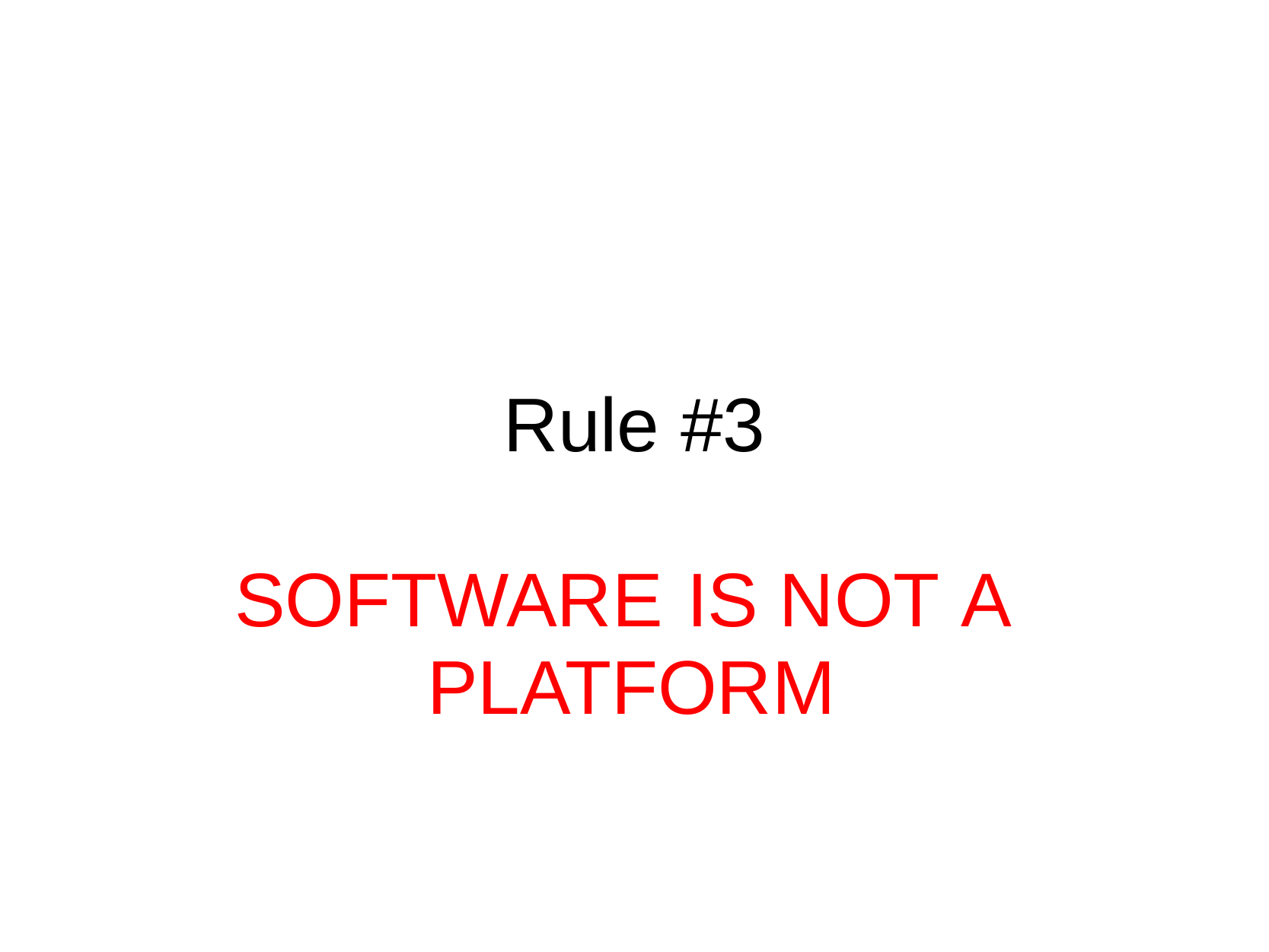

Rule #3
SOFTWARE
IS
NOT
A
PLATFORM